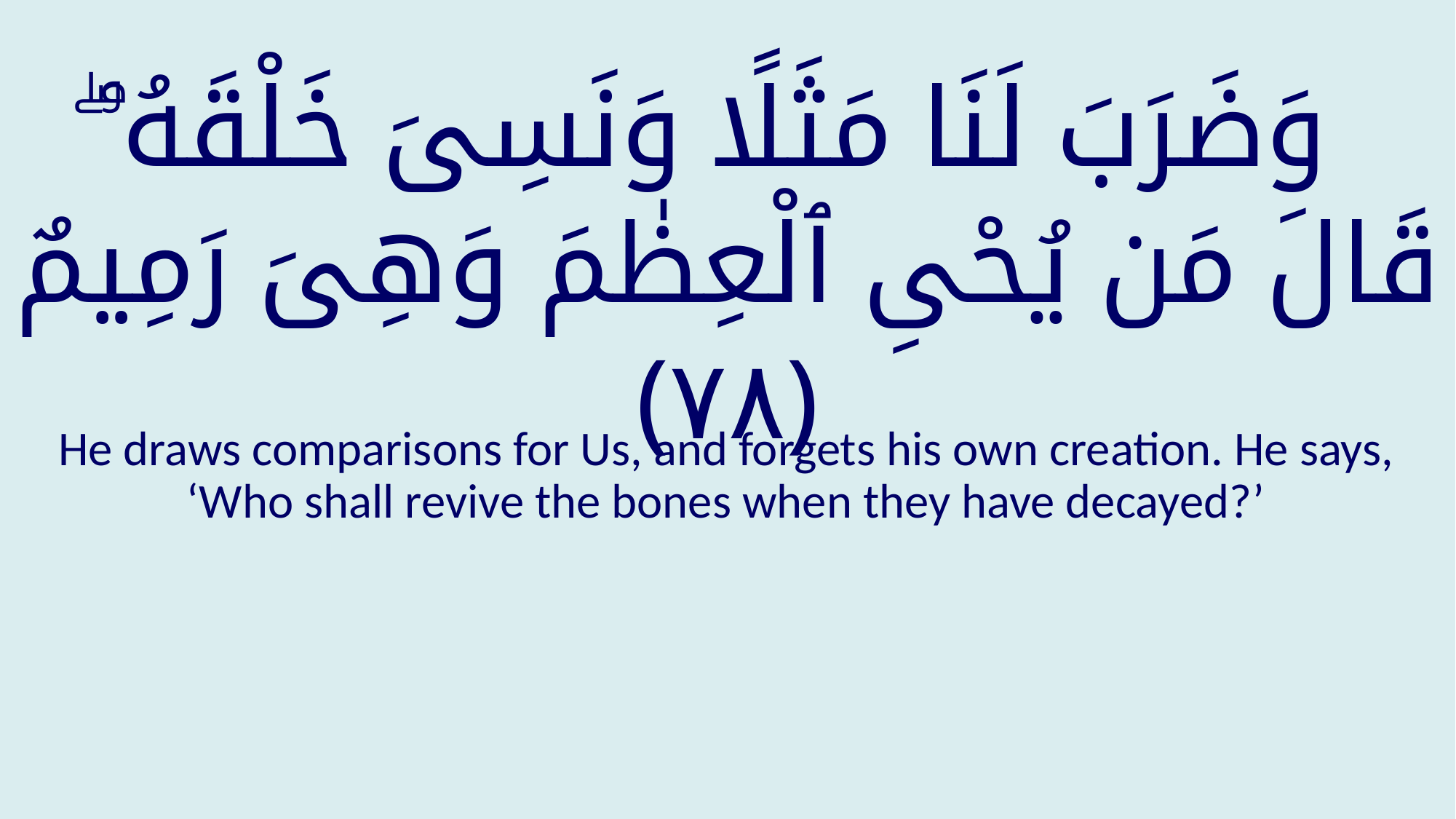

# وَضَرَبَ لَنَا مَثَلًا وَنَسِىَ خَلْقَهُۥۖ قَالَ مَن يُحْىِ ٱلْعِظٰمَ وَهِىَ رَمِيمٌ ﴿٧٨﴾
He draws comparisons for Us, and forgets his own creation. He says, ‘Who shall revive the bones when they have decayed?’